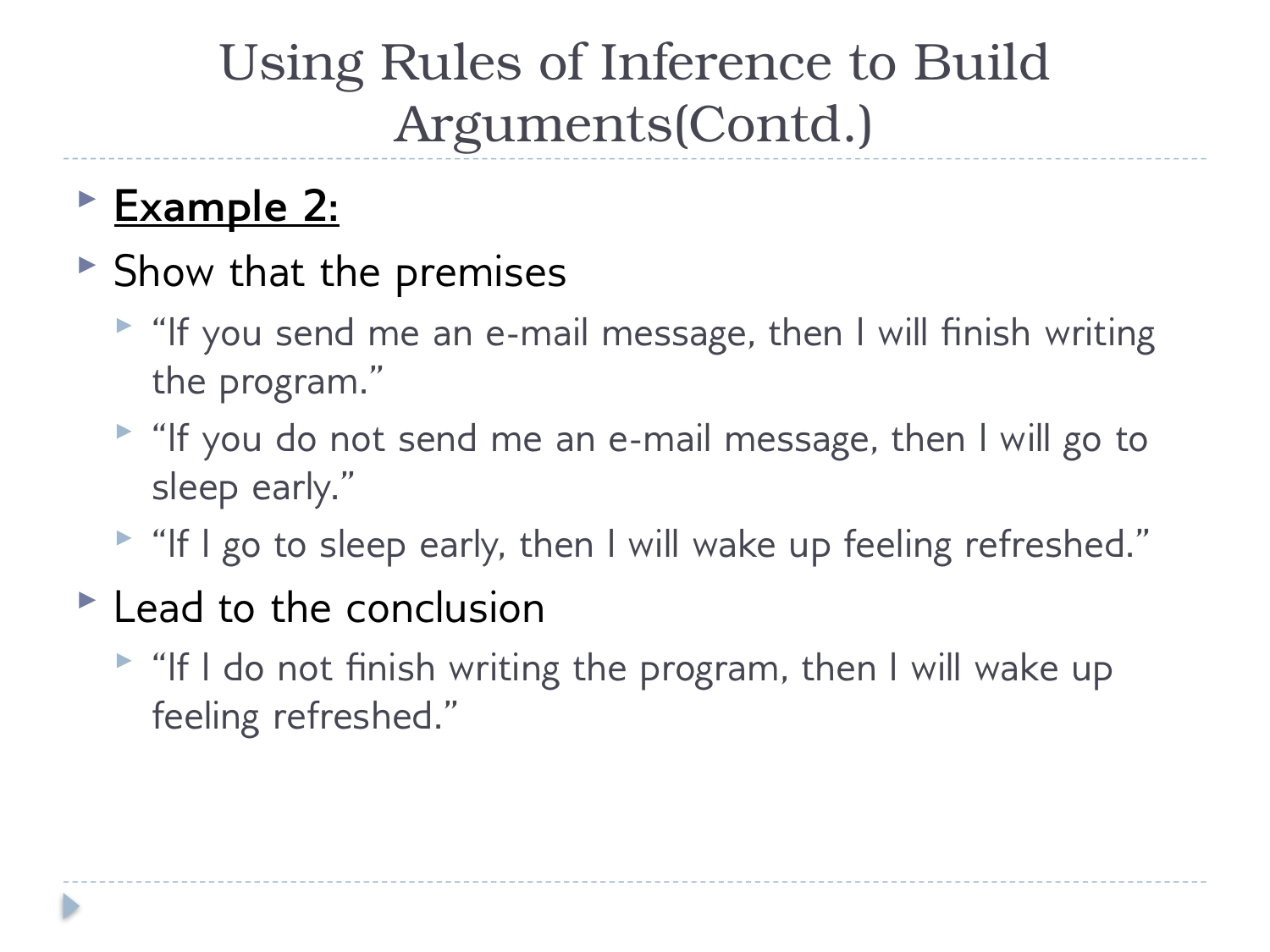

# Using Rules of Inference to Build Arguments(Contd.)
Example 2:
Show that the premises
“If you send me an e-mail message, then I will ﬁnish writing the program.”
“If you do not send me an e-mail message, then I will go to sleep early.”
“If I go to sleep early, then I will wake up feeling refreshed.”
Lead to the conclusion
“If I do not ﬁnish writing the program, then I will wake up feeling refreshed.”